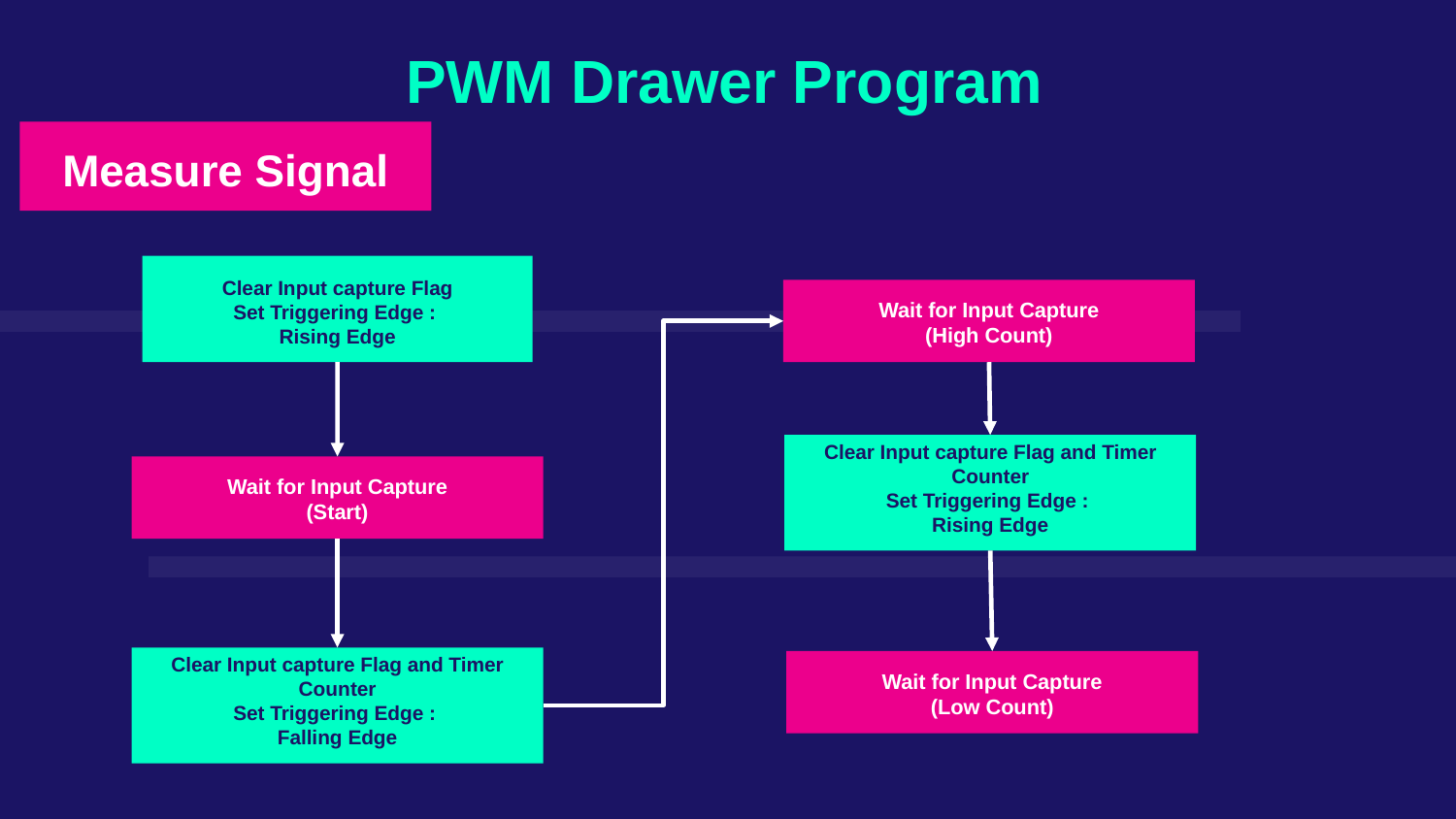

PWM Drawer Program
Measure Signal
Clear Input capture Flag
Set Triggering Edge :
Rising Edge
Wait for Input Capture
(High Count)
Clear Input capture Flag and Timer Counter
Set Triggering Edge :
Rising Edge
Wait for Input Capture
(Start)
Clear Input capture Flag and Timer Counter
Set Triggering Edge :
Falling Edge
Wait for Input Capture
(Low Count)